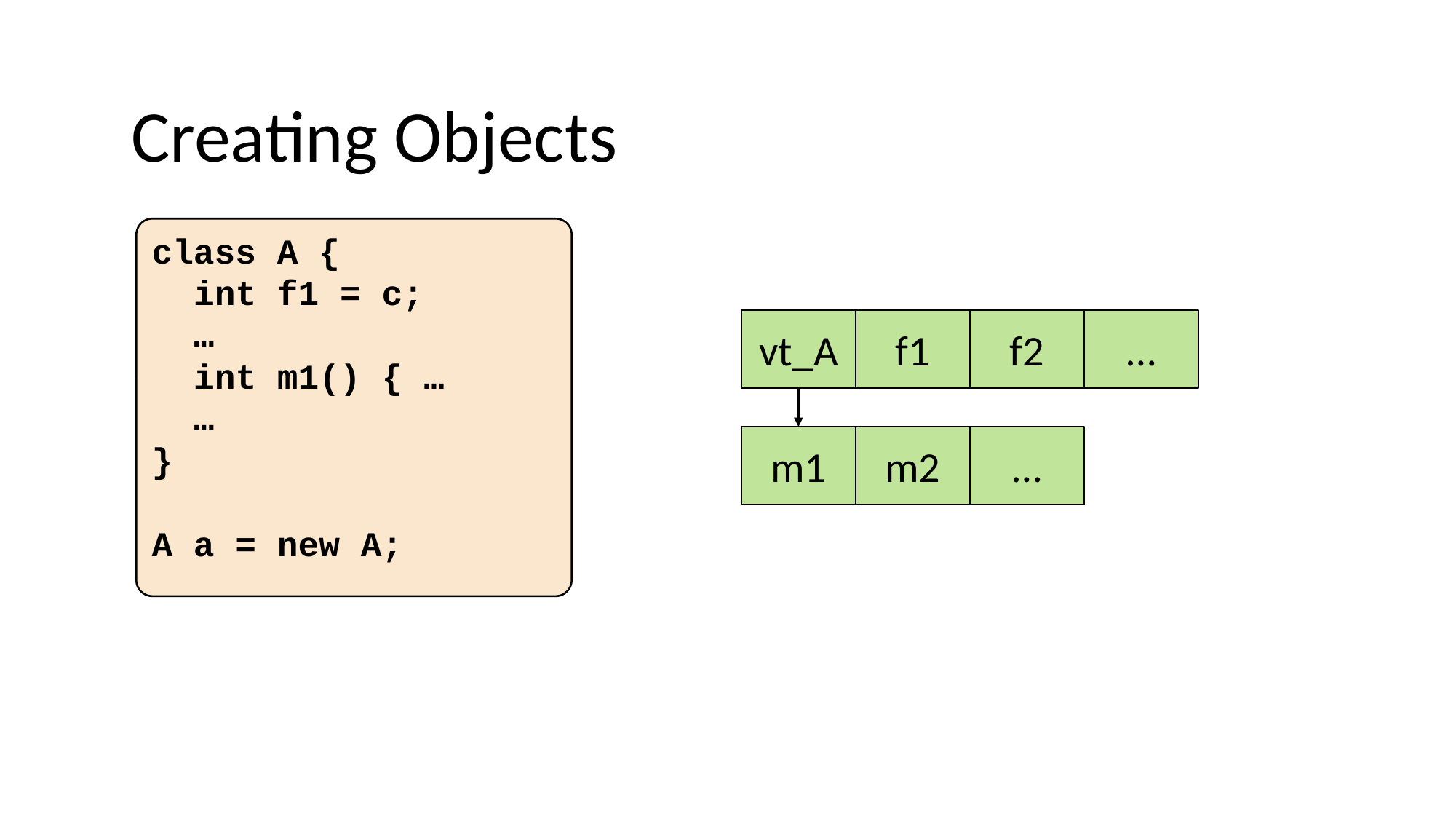

Creating Objects
class A {
  int f1 = c;
  …
  int m1() { …
  …
}

A a = new A;
vt_A
f1
f2
…
m1
m2
…